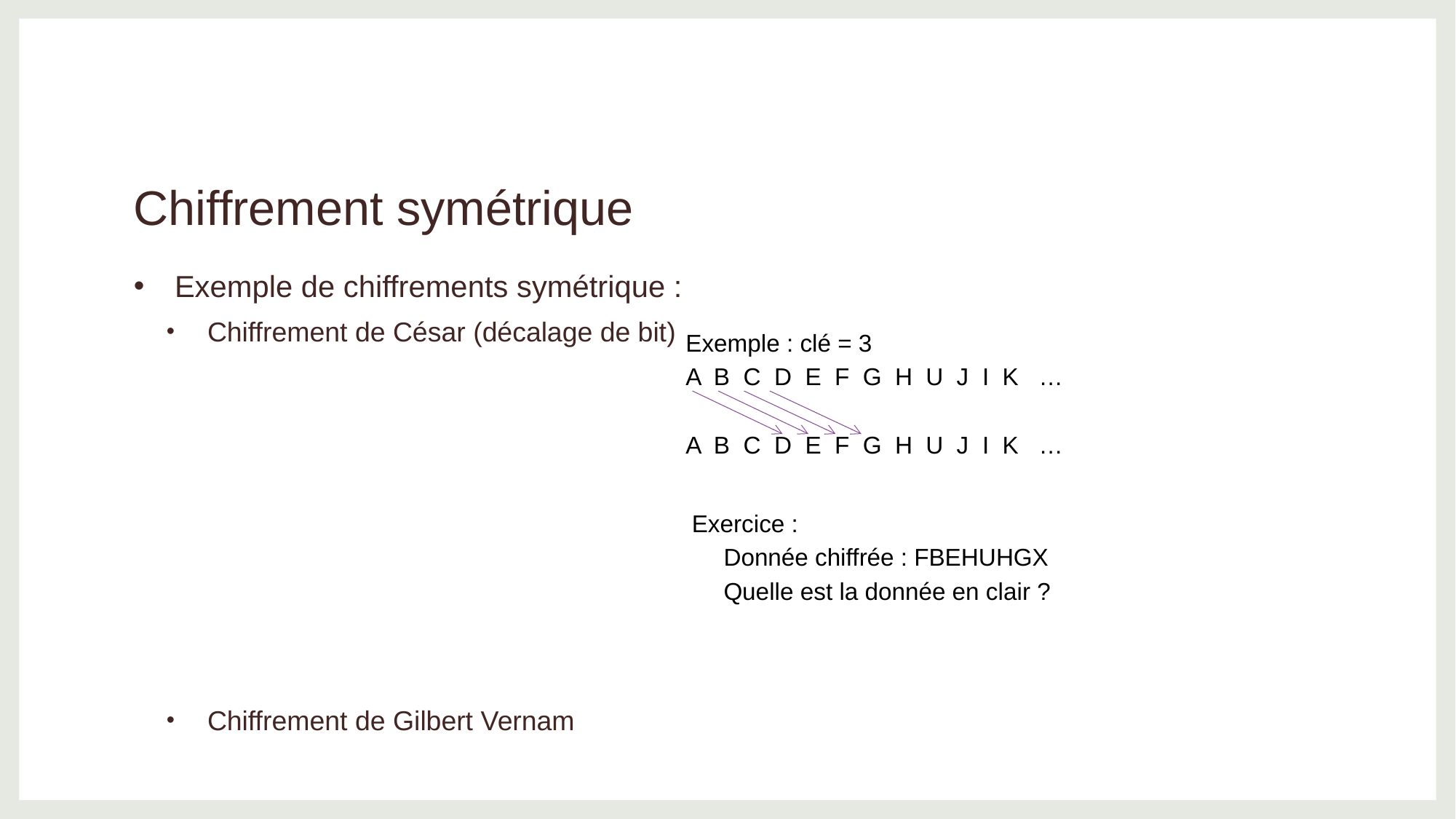

# Chiffrement symétrique
Exemple de chiffrements symétrique :
Chiffrement de César (décalage de bit)

Chiffrement de Gilbert Vernam

Exemple : clé = 3
A  B  C  D  E  F  G  H  U  J  I  K   …

A  B  C  D  E  F  G  H  U  J  I  K   …
Exercice :
Donnée chiffrée : FBEHUHGX
Quelle est la donnée en clair ?